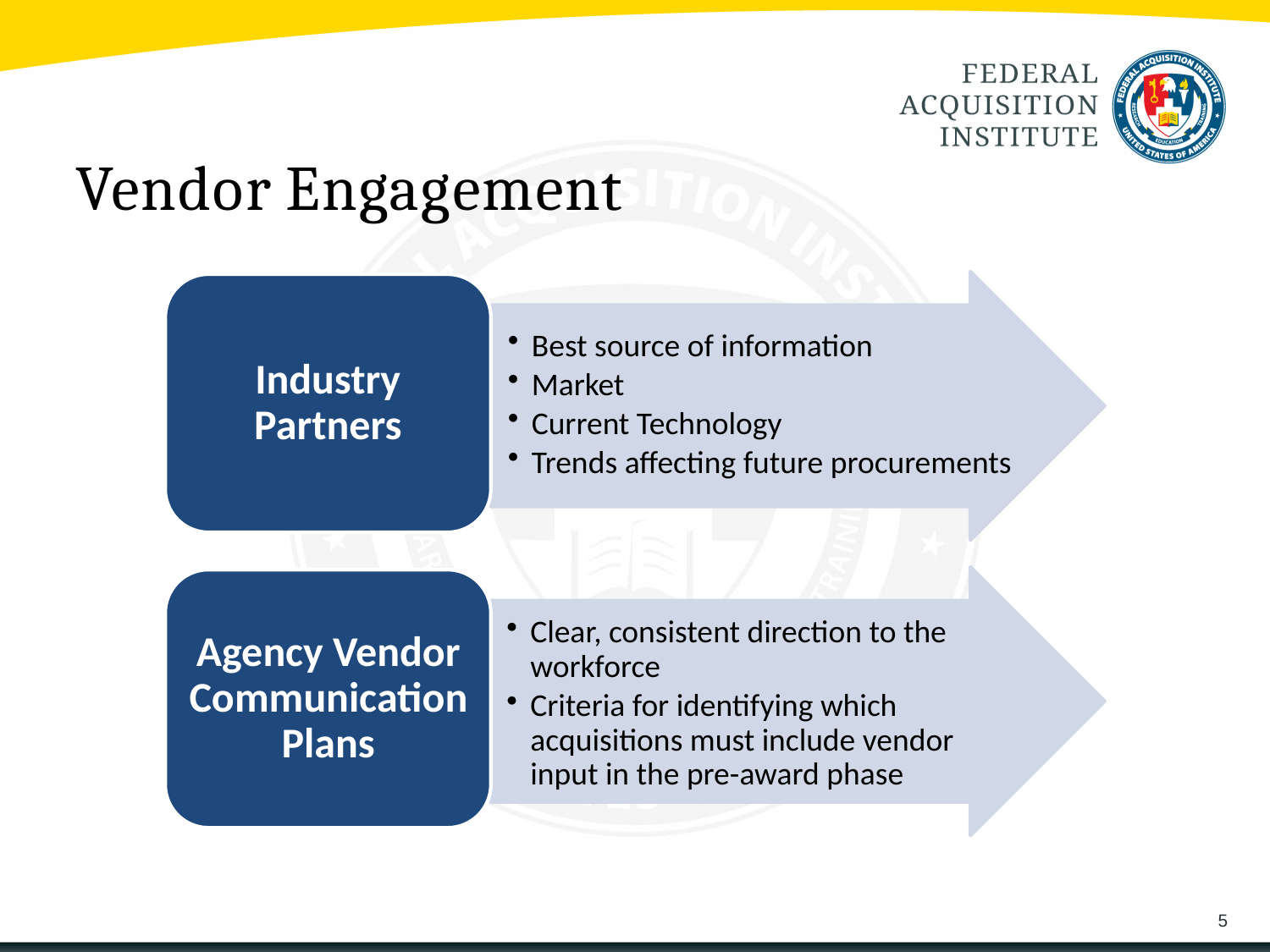

# Vendor Engagement

Best source of information
Market
Current Technology
Trends affecting future procurements

Industry Partners

Clear, consistent direction to the workforce
Criteria for identifying which acquisitions must include vendor input in the pre-award phase

Agency Vendor Communication Plans
5